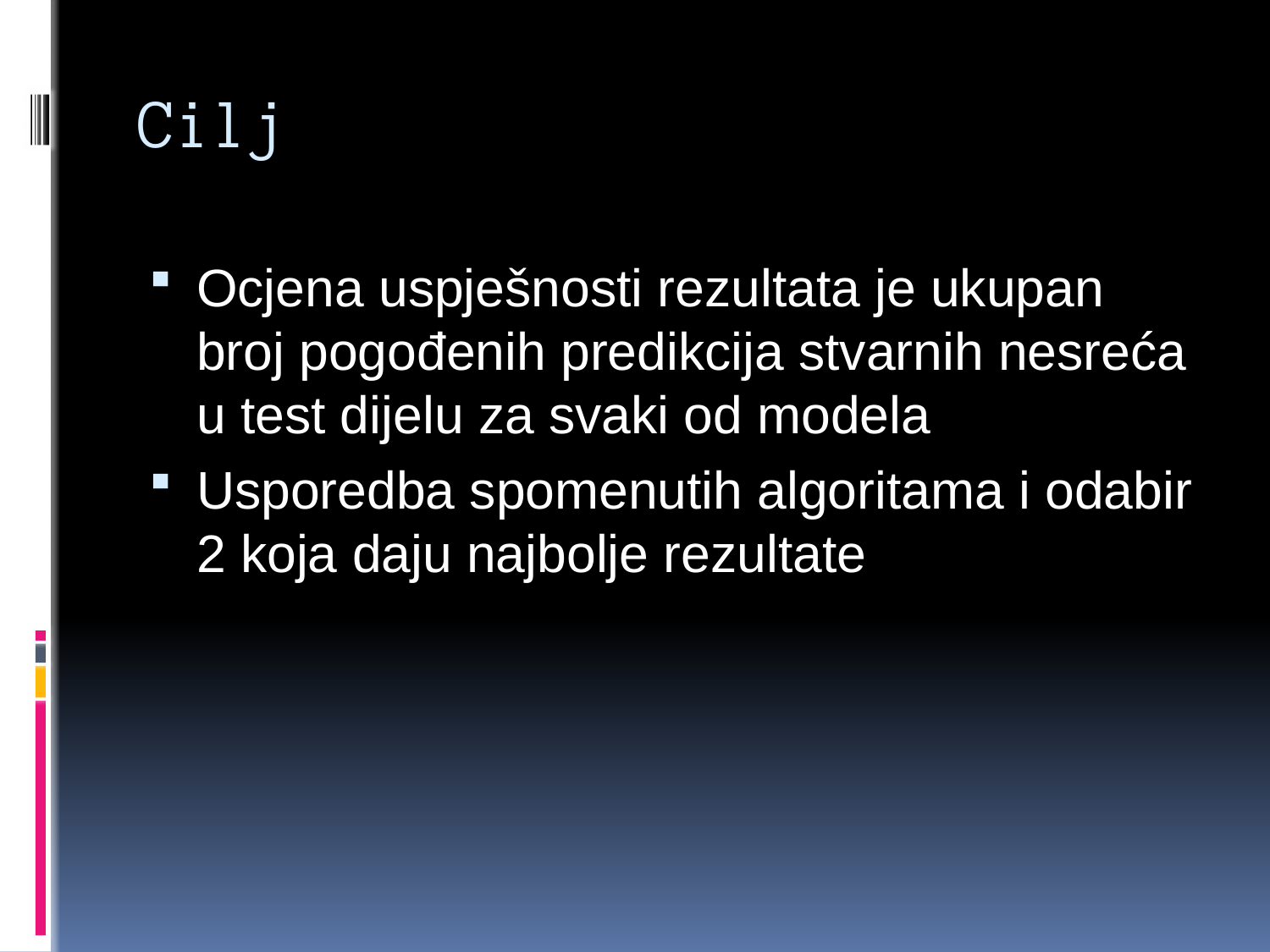

# Cilj
Ocjena uspješnosti rezultata je ukupan broj pogođenih predikcija stvarnih nesreća u test dijelu za svaki od modela
Usporedba spomenutih algoritama i odabir 2 koja daju najbolje rezultate